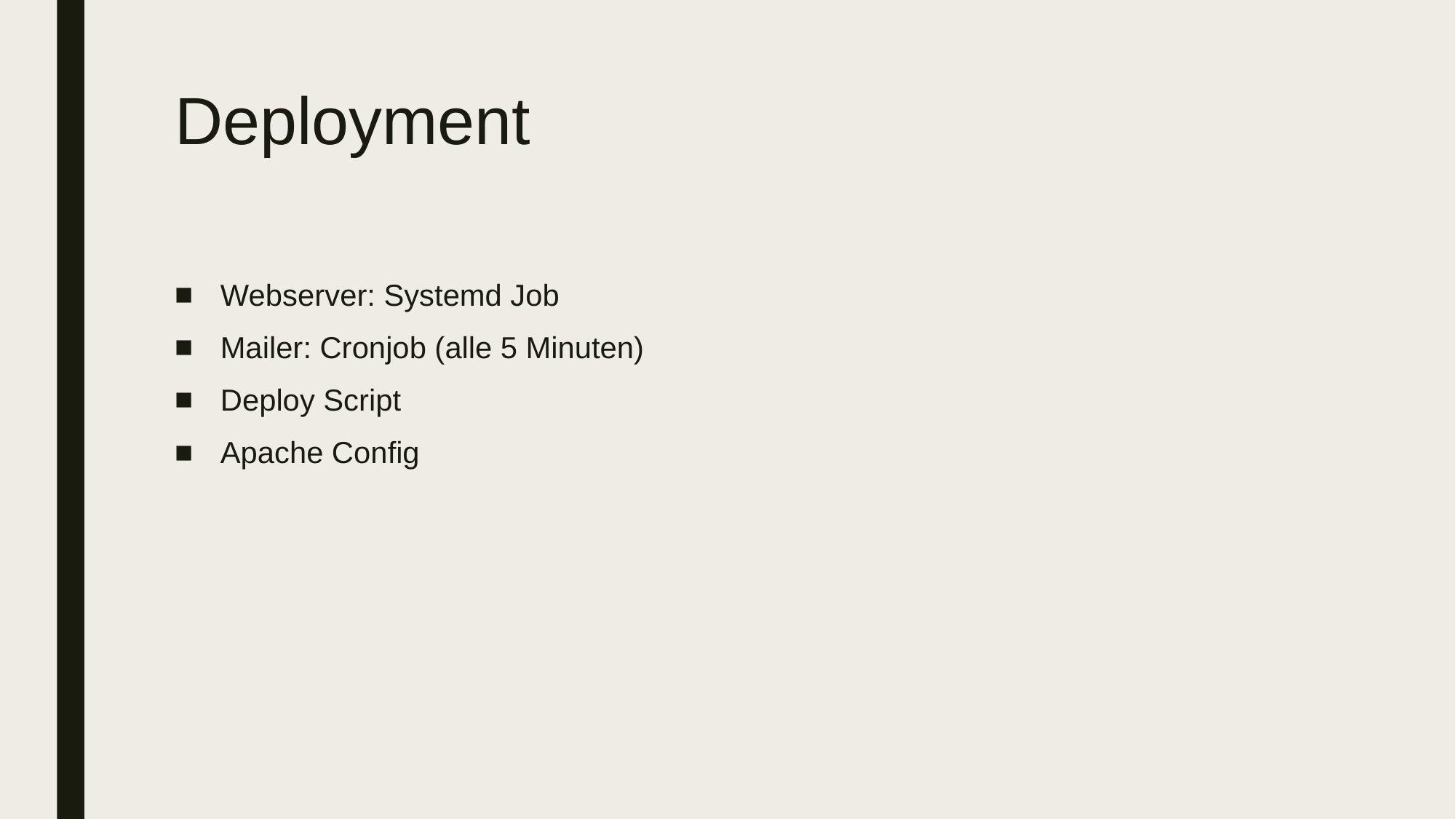

# Deployment
Webserver: Systemd Job
Mailer: Cronjob (alle 5 Minuten)
Deploy Script
Apache Config